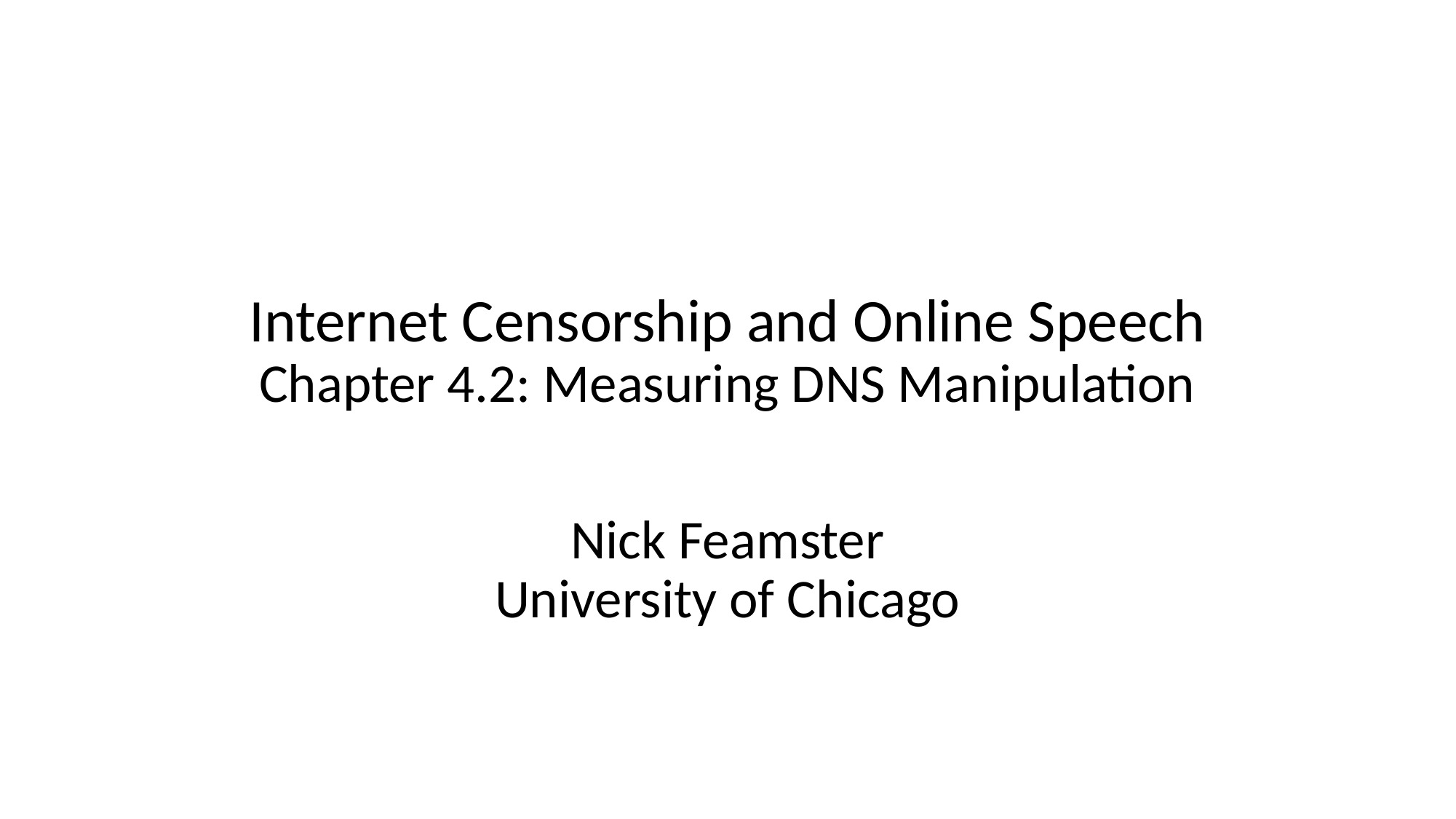

# Internet Censorship and Online Speech Chapter 4.2: Measuring DNS Manipulation
Nick Feamster
University of Chicago